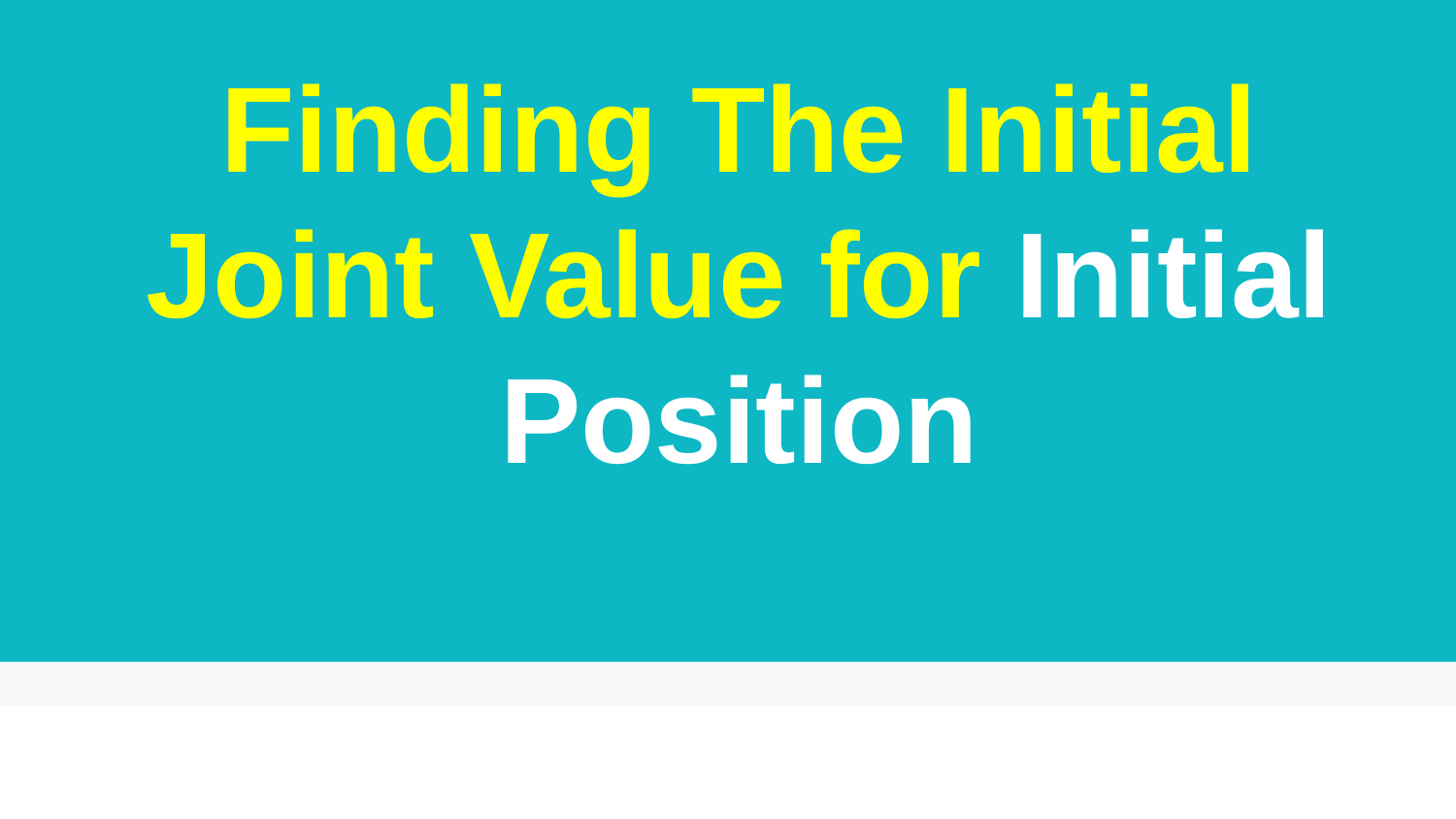

# Finding The Initial Joint Value for Initial Position